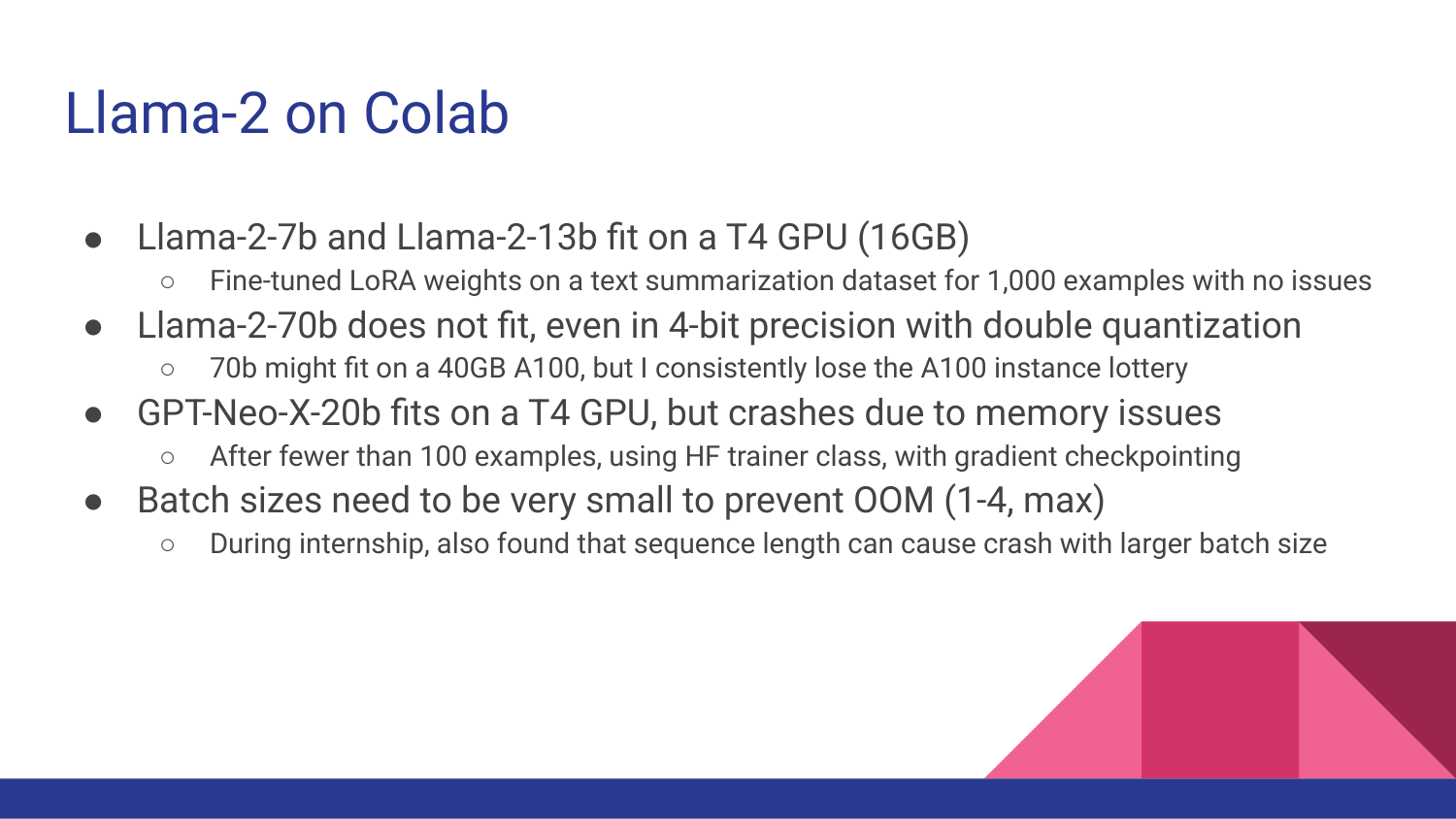

# Llama-2 on Colab
Llama-2-7b and Llama-2-13b fit on a T4 GPU (16GB)
Fine-tuned LoRA weights on a text summarization dataset for 1,000 examples with no issues
Llama-2-70b does not fit, even in 4-bit precision with double quantization
70b might fit on a 40GB A100, but I consistently lose the A100 instance lottery
GPT-Neo-X-20b fits on a T4 GPU, but crashes due to memory issues
After fewer than 100 examples, using HF trainer class, with gradient checkpointing
Batch sizes need to be very small to prevent OOM (1-4, max)
During internship, also found that sequence length can cause crash with larger batch size